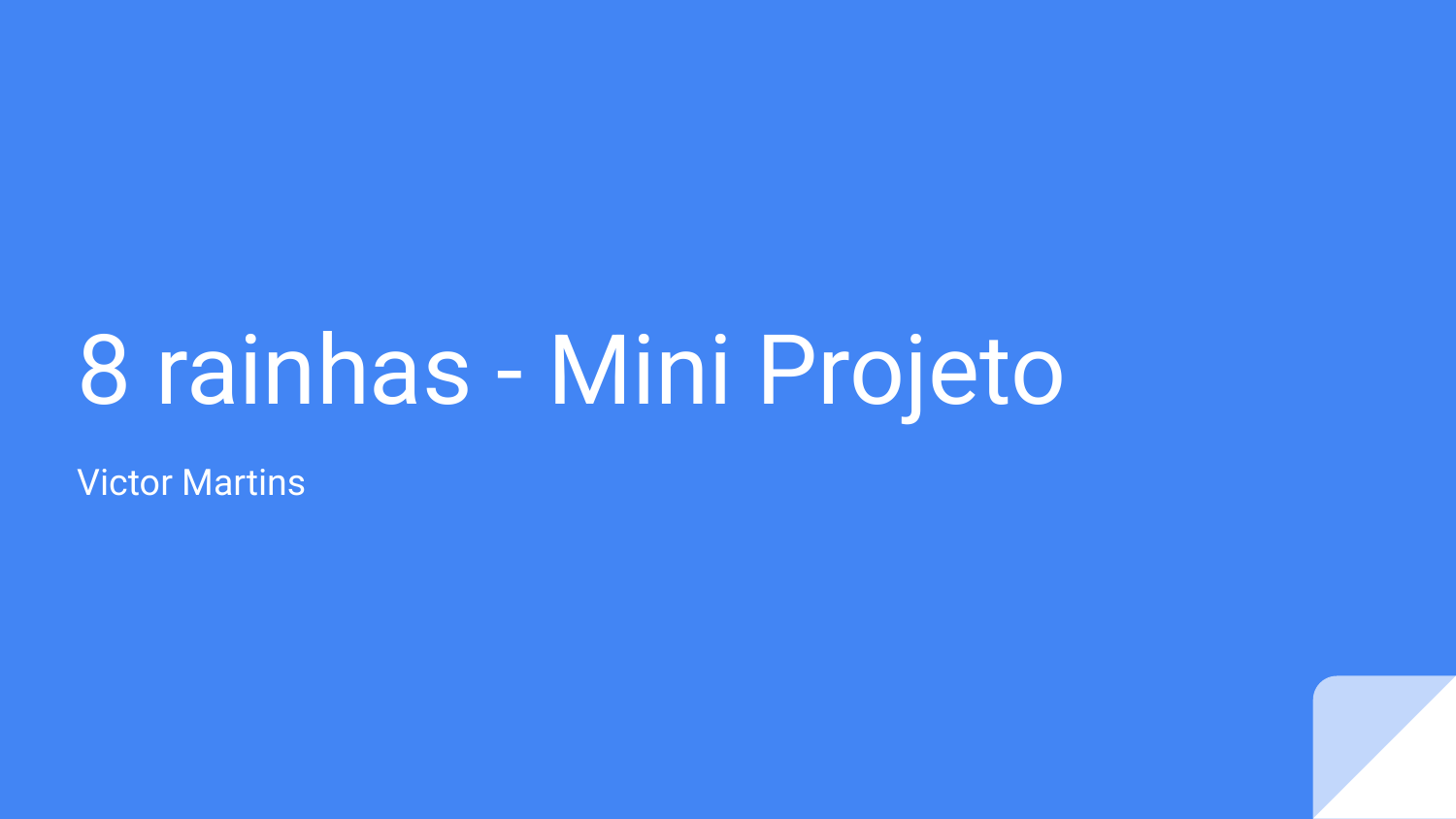

# 8 rainhas - Mini Projeto
Victor Martins